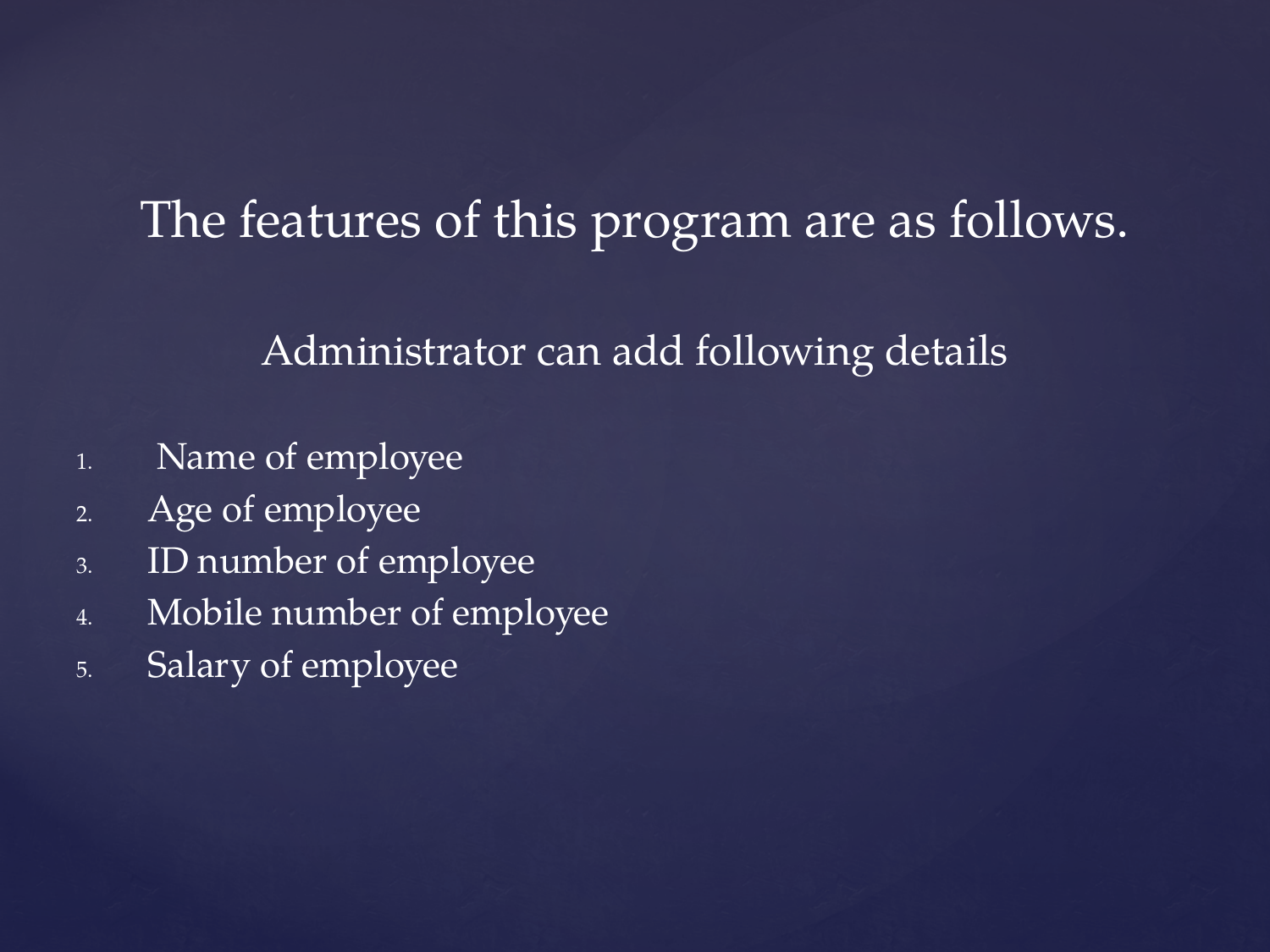

# The features of this program are as follows.
Administrator can add following details

 Name of employee
Age of employee
ID number of employee
Mobile number of employee
Salary of employee